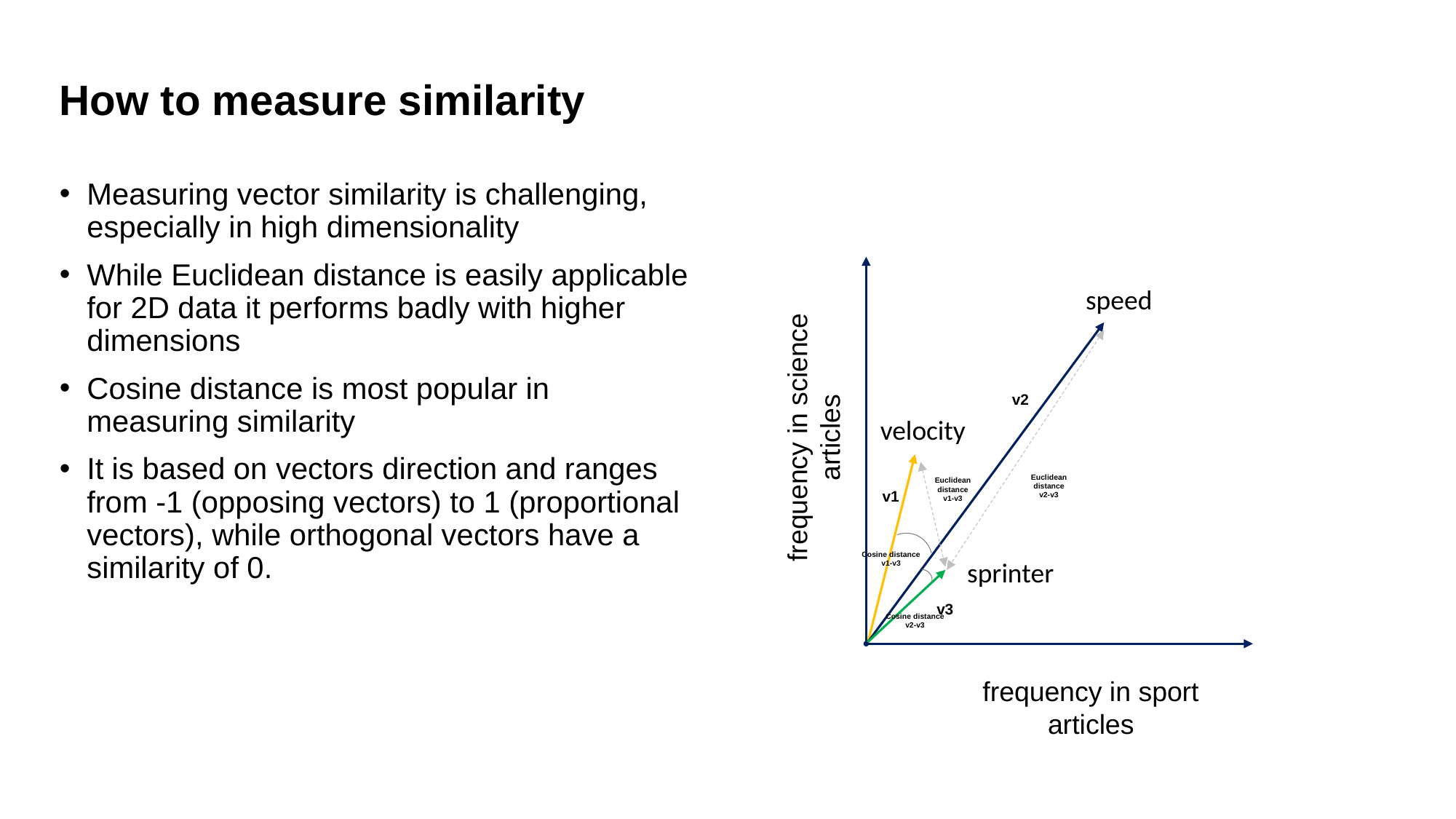

How to measure similarity
Measuring vector similarity is challenging, especially in high dimensionality
While Euclidean distance is easily applicable for 2D data it performs badly with higher dimensions
Cosine distance is most popular in measuring similarity
It is based on vectors direction and ranges from -1 (opposing vectors) to 1 (proportional vectors), while orthogonal vectors have a similarity of 0.

speed
v2
frequency in science articles
velocity
Euclidean distance
v2-v3
Euclidean distance
v1-v3
v1

Cosine distance
v1-v3
sprinter

v3
Cosine distance
v2-v3

frequency in sport articles